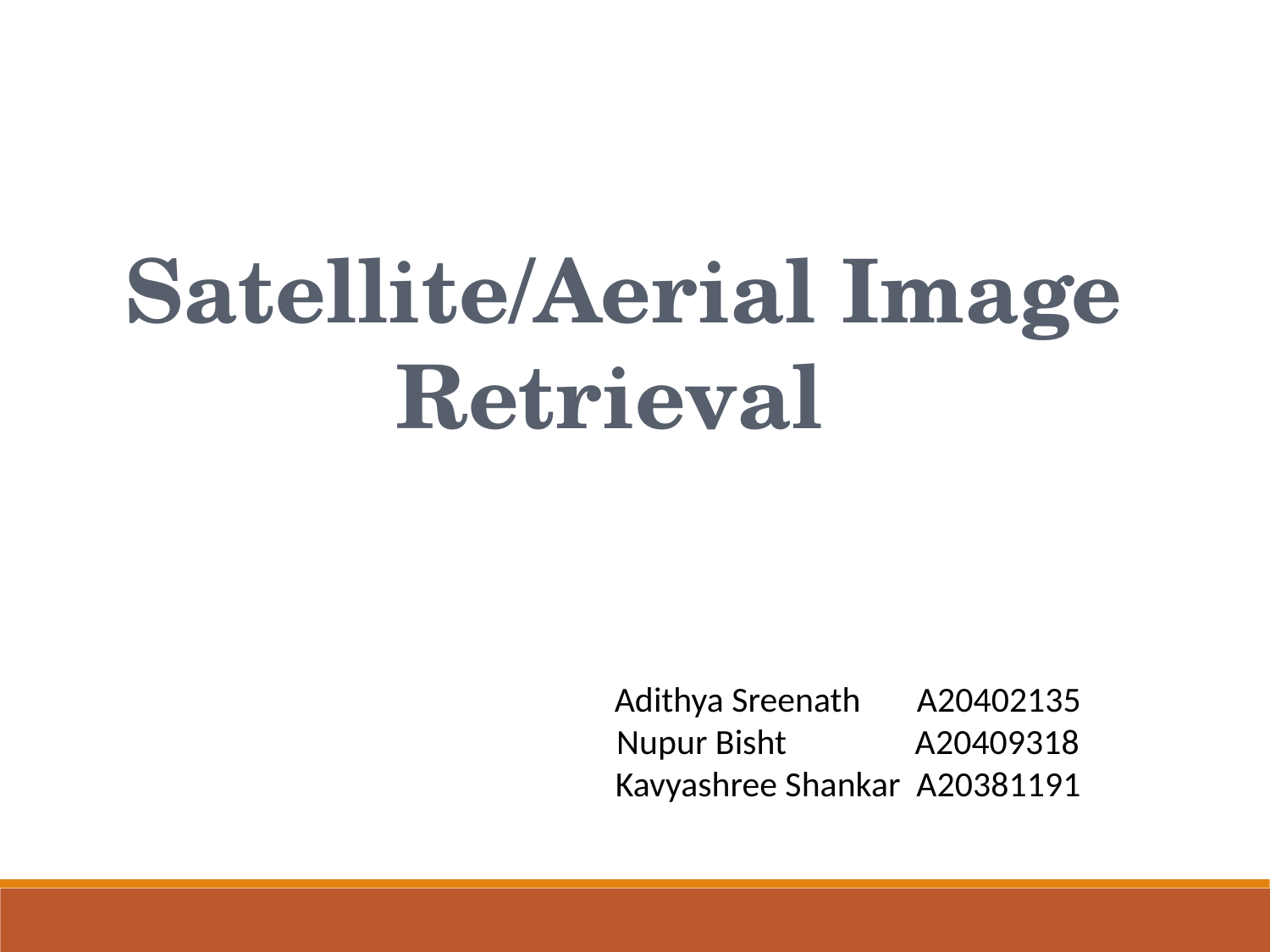

Satellite/Aerial Image Retrieval
Adithya Sreenath       A20402135
Nupur Bisht                A20409318
Kavyashree Shankar  A20381191